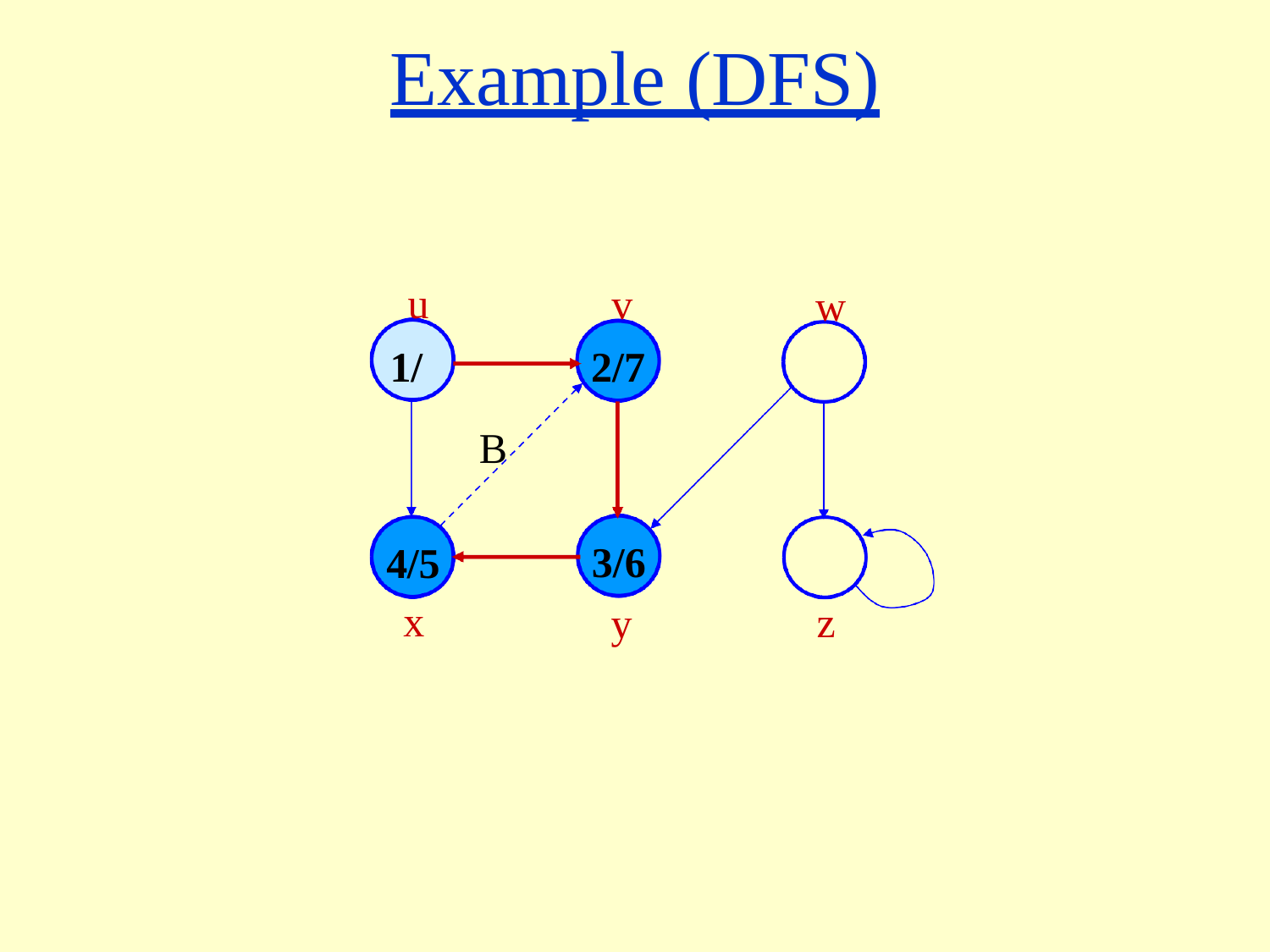

# Example (DFS)
u
1/
v
2/7
w

B
3/6
y
4/5
x
z